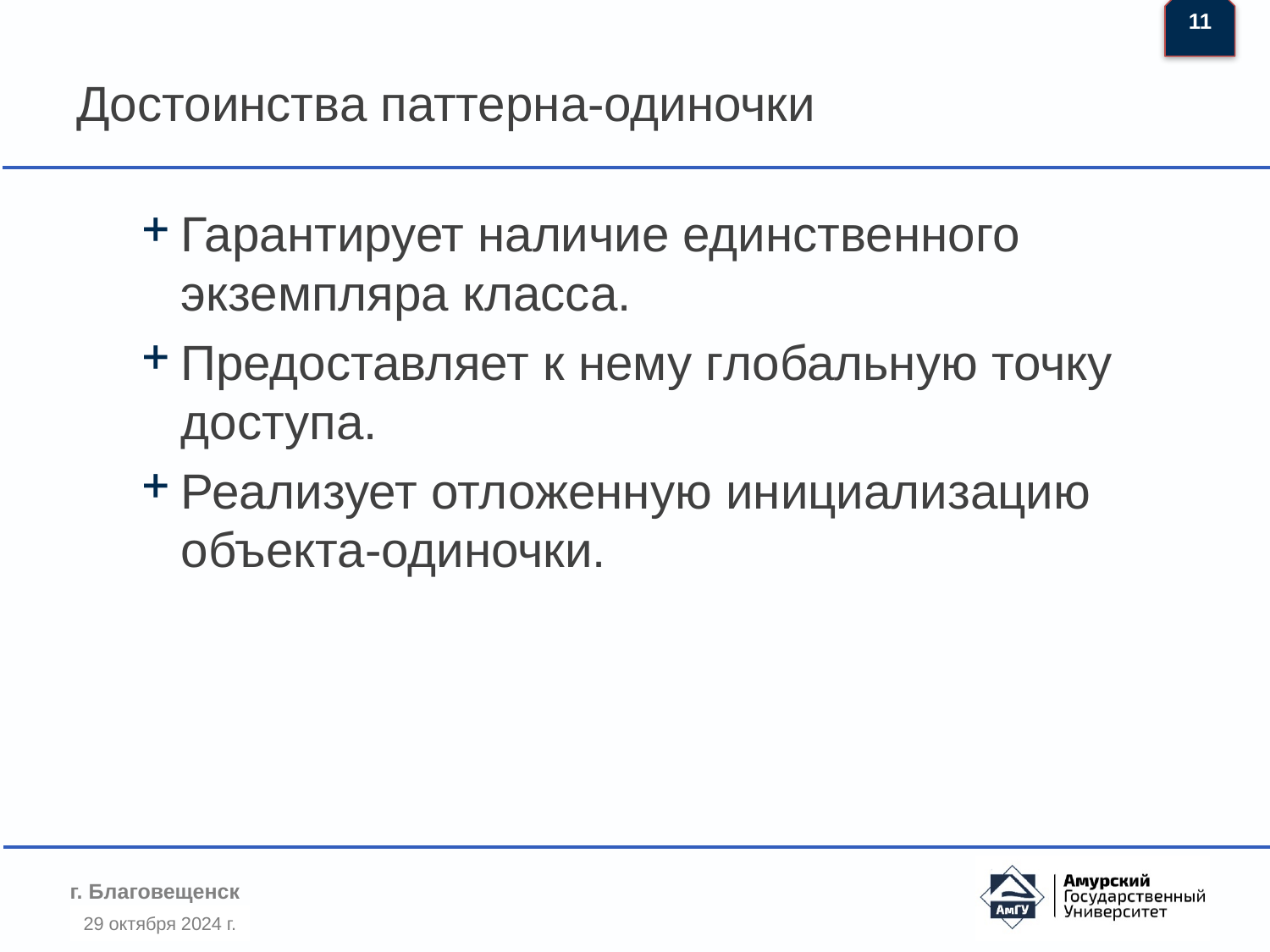

11
# Достоинства паттерна-одиночки
Гарантирует наличие единственного экземпляра класса.
Предоставляет к нему глобальную точку доступа.
Реализует отложенную инициализацию объекта-одиночки.

29 октября 2024 г.